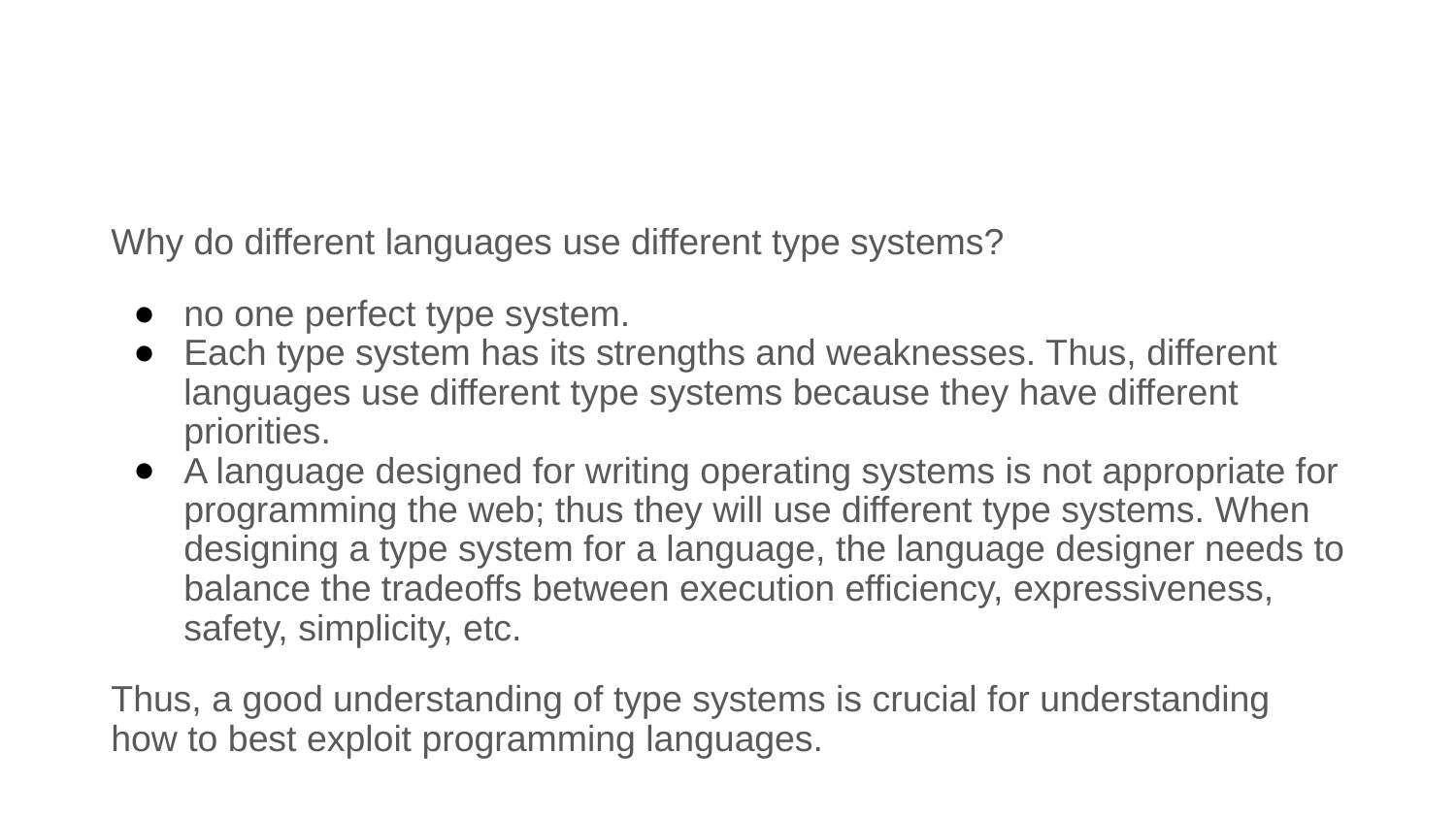

#
Why do different languages use different type systems?
no one perfect type system.
Each type system has its strengths and weaknesses. Thus, different languages use different type systems because they have different priorities.
A language designed for writing operating systems is not appropriate for programming the web; thus they will use different type systems. When designing a type system for a language, the language designer needs to balance the tradeoffs between execution efficiency, expressiveness, safety, simplicity, etc.
Thus, a good understanding of type systems is crucial for understanding how to best exploit programming languages.